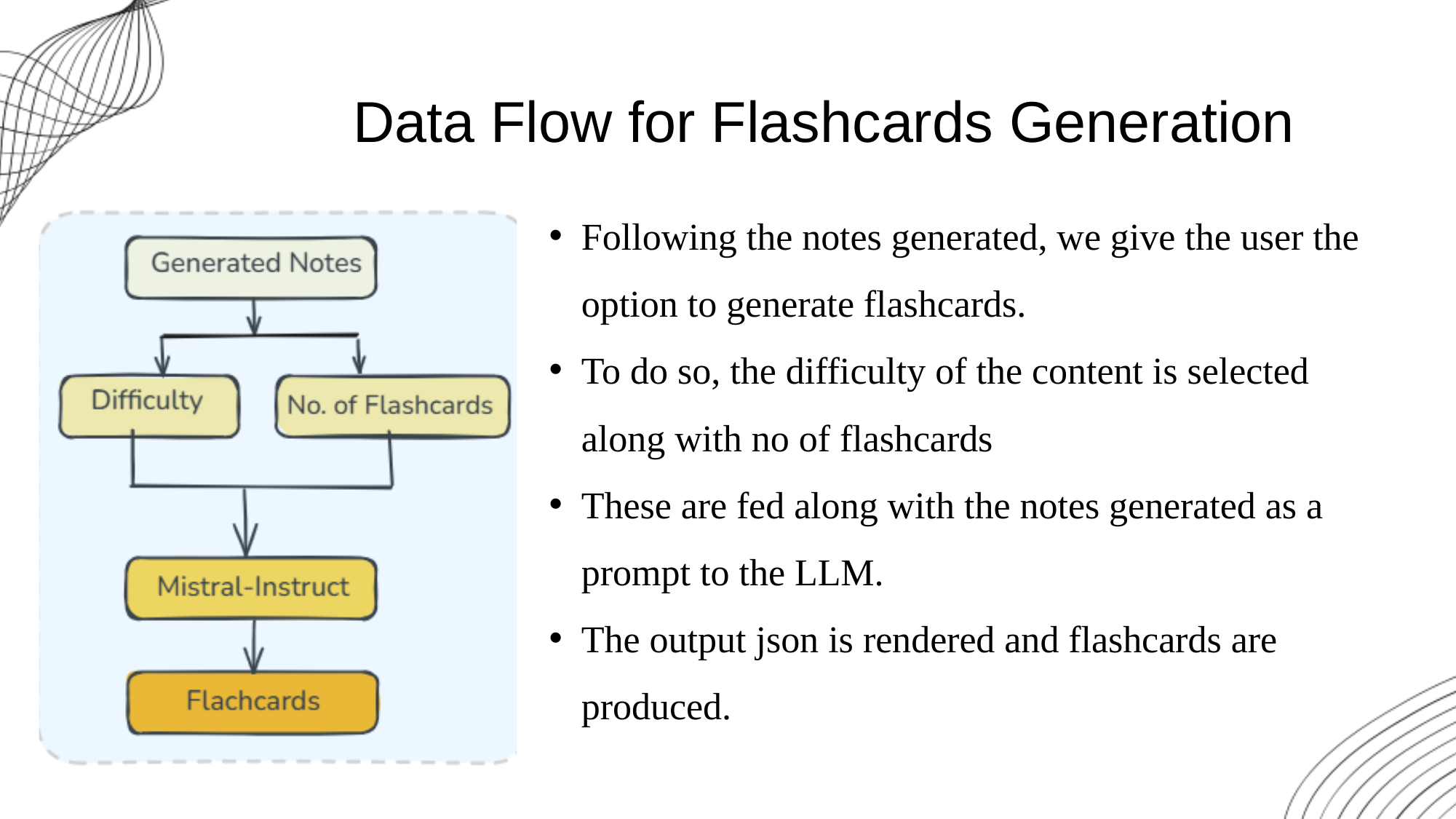

Data Flow for Flashcards Generation
Following the notes generated, we give the user the option to generate flashcards.
To do so, the difficulty of the content is selected along with no of flashcards
These are fed along with the notes generated as a prompt to the LLM.
The output json is rendered and flashcards are produced.